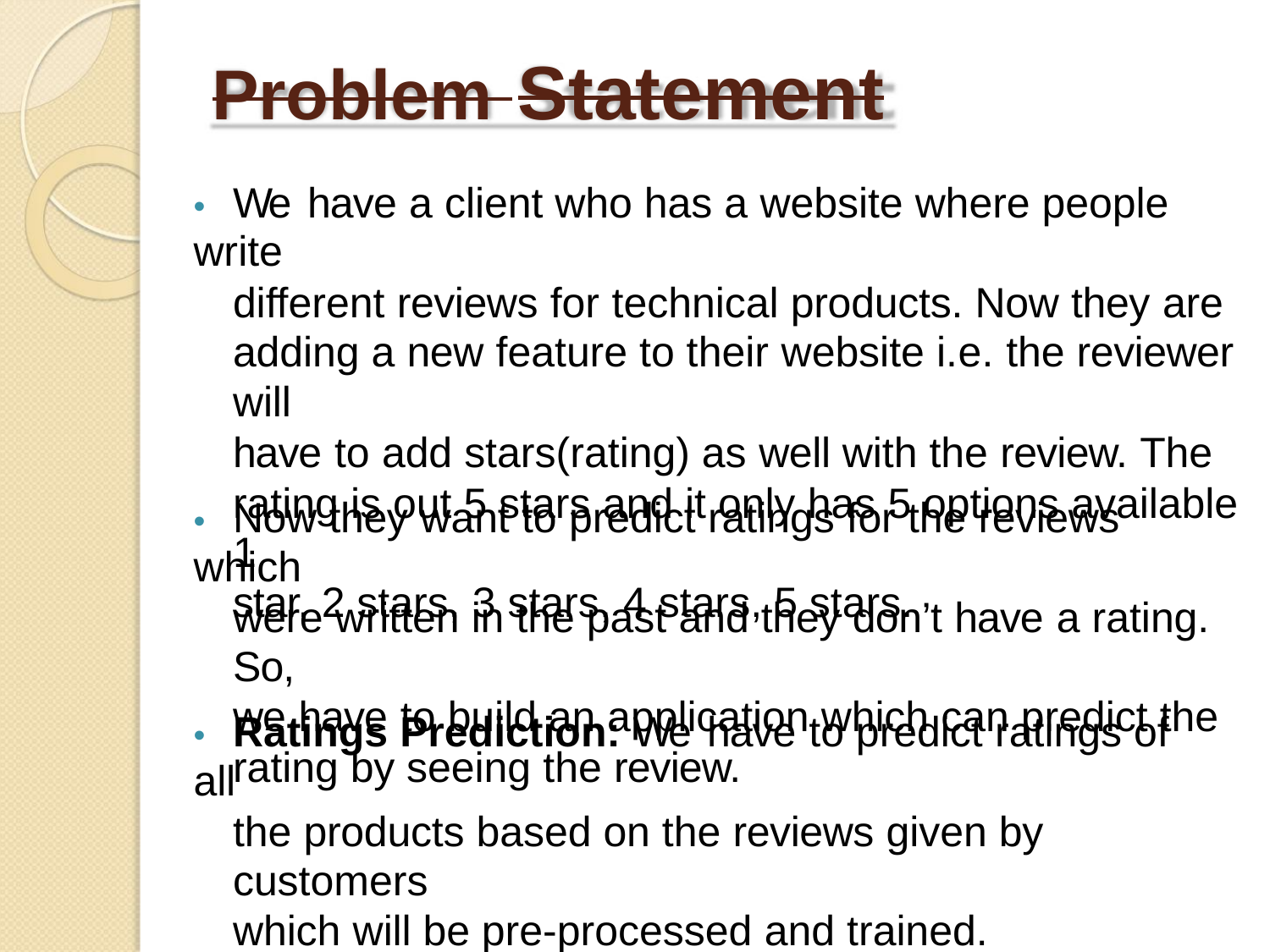

Problem Statement
• We have a client who has a website where people write
different reviews for technical products. Now they are
adding a new feature to their website i.e. the reviewer will
have to add stars(rating) as well with the review. The
rating is out 5 stars and it only has 5 options available 1
star, 2 stars, 3 stars, 4 stars, 5 stars.
• Now they want to predict ratings for the reviews which
were written in the past and they don’t have a rating. So,
we have to build an application which can predict the
rating by seeing the review.
• Ratings Prediction: We have to predict ratings of all
the products based on the reviews given by customers
which will be pre-processed and trained.